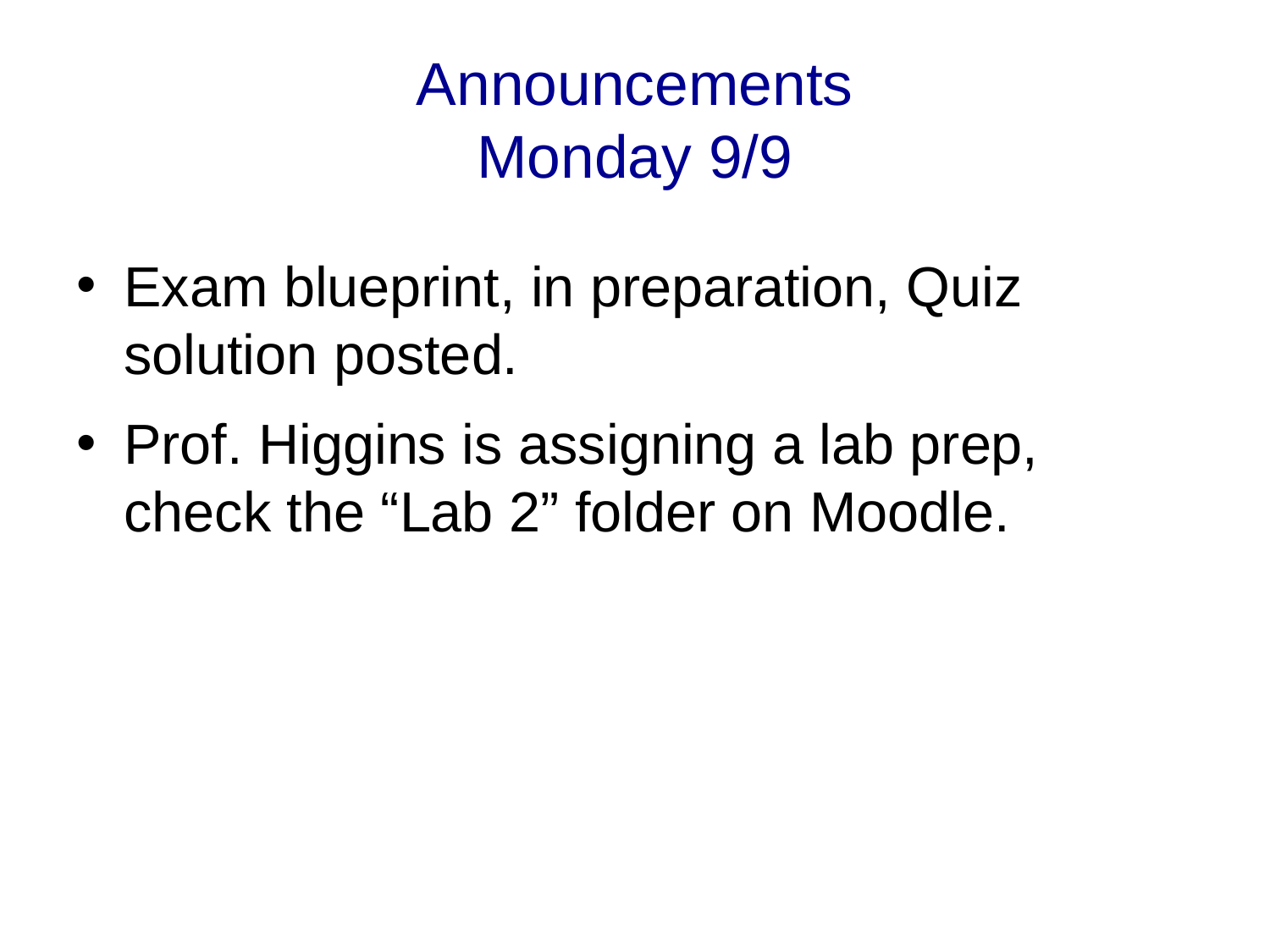

# Announcements Monday 9/9
Exam blueprint, in preparation, Quiz solution posted.
Prof. Higgins is assigning a lab prep, check the “Lab 2” folder on Moodle.